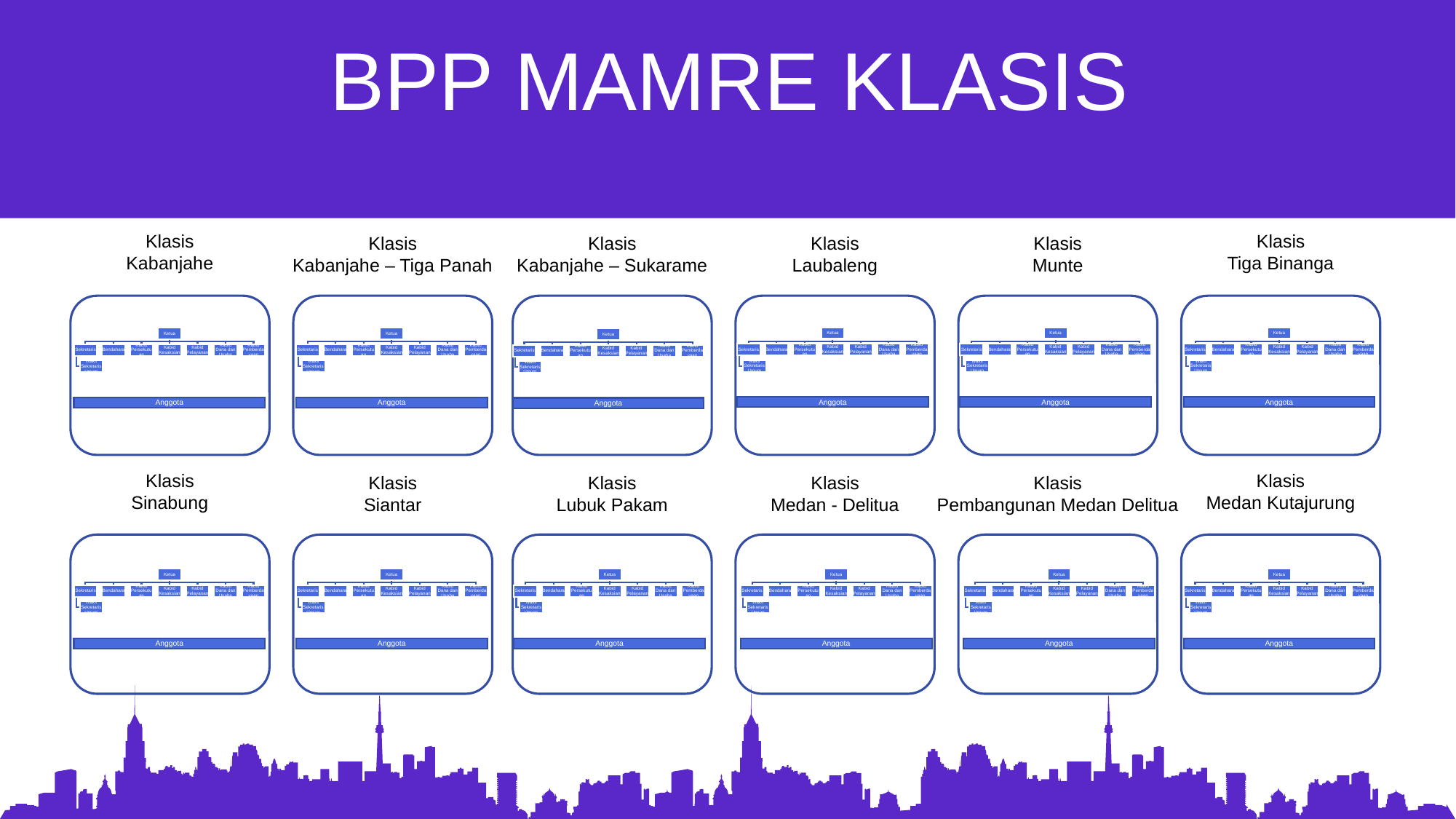

BPP MAMRE KLASIS
Klasis
Tiga Binanga
Klasis
Kabanjahe
Klasis
Kabanjahe – Sukarame
Klasis
Laubaleng
Klasis
Munte
Klasis
Kabanjahe – Tiga Panah
Ketua
Sekretaris
Wakil Sekretaris Umum
Bendahara
Kabid Persekutuan
Kabid Kesaksian
Kabid Pelayanan
Kabid Dana dan Usaha
Kabid Pemberdayaan
Ketua
Sekretaris
Wakil Sekretaris Umum
Bendahara
Kabid Persekutuan
Kabid Kesaksian
Kabid Pelayanan
Kabid Dana dan Usaha
Kabid Pemberdayaan
Ketua
Sekretaris
Wakil Sekretaris Umum
Bendahara
Kabid Persekutuan
Kabid Kesaksian
Kabid Pelayanan
Kabid Dana dan Usaha
Kabid Pemberdayaan
Ketua
Sekretaris
Wakil Sekretaris Umum
Bendahara
Kabid Persekutuan
Kabid Kesaksian
Kabid Pelayanan
Kabid Dana dan Usaha
Kabid Pemberdayaan
Ketua
Sekretaris
Wakil Sekretaris Umum
Bendahara
Kabid Persekutuan
Kabid Kesaksian
Kabid Pelayanan
Kabid Dana dan Usaha
Kabid Pemberdayaan
Ketua
Sekretaris
Wakil Sekretaris Umum
Bendahara
Kabid Persekutuan
Kabid Kesaksian
Kabid Pelayanan
Kabid Dana dan Usaha
Kabid Pemberdayaan

Anggota
Anggota
Anggota
Anggota
Anggota
Anggota
Klasis
Medan Kutajurung
Klasis
Sinabung
Klasis
Lubuk Pakam
Klasis
Medan - Delitua
Klasis
Pembangunan Medan Delitua
Klasis
Siantar
Ketua
Sekretaris
Wakil Sekretaris Umum
Bendahara
Kabid Persekutuan
Kabid Kesaksian
Kabid Pelayanan
Kabid Dana dan Usaha
Kabid Pemberdayaan
Ketua
Sekretaris
Wakil Sekretaris Umum
Bendahara
Kabid Persekutuan
Kabid Kesaksian
Kabid Pelayanan
Kabid Dana dan Usaha
Kabid Pemberdayaan
Ketua
Sekretaris
Wakil Sekretaris Umum
Bendahara
Kabid Persekutuan
Kabid Kesaksian
Kabid Pelayanan
Kabid Dana dan Usaha
Kabid Pemberdayaan
Ketua
Sekretaris
Wakil Sekretaris Umum
Bendahara
Kabid Persekutuan
Kabid Kesaksian
Kabid Pelayanan
Kabid Dana dan Usaha
Kabid Pemberdayaan
Ketua
Sekretaris
Wakil Sekretaris Umum
Bendahara
Kabid Persekutuan
Kabid Kesaksian
Kabid Pelayanan
Kabid Dana dan Usaha
Kabid Pemberdayaan
Ketua
Sekretaris
Wakil Sekretaris Umum
Bendahara
Kabid Persekutuan
Kabid Kesaksian
Kabid Pelayanan
Kabid Dana dan Usaha
Kabid Pemberdayaan

Anggota
Anggota
Anggota
Anggota
Anggota
Anggota